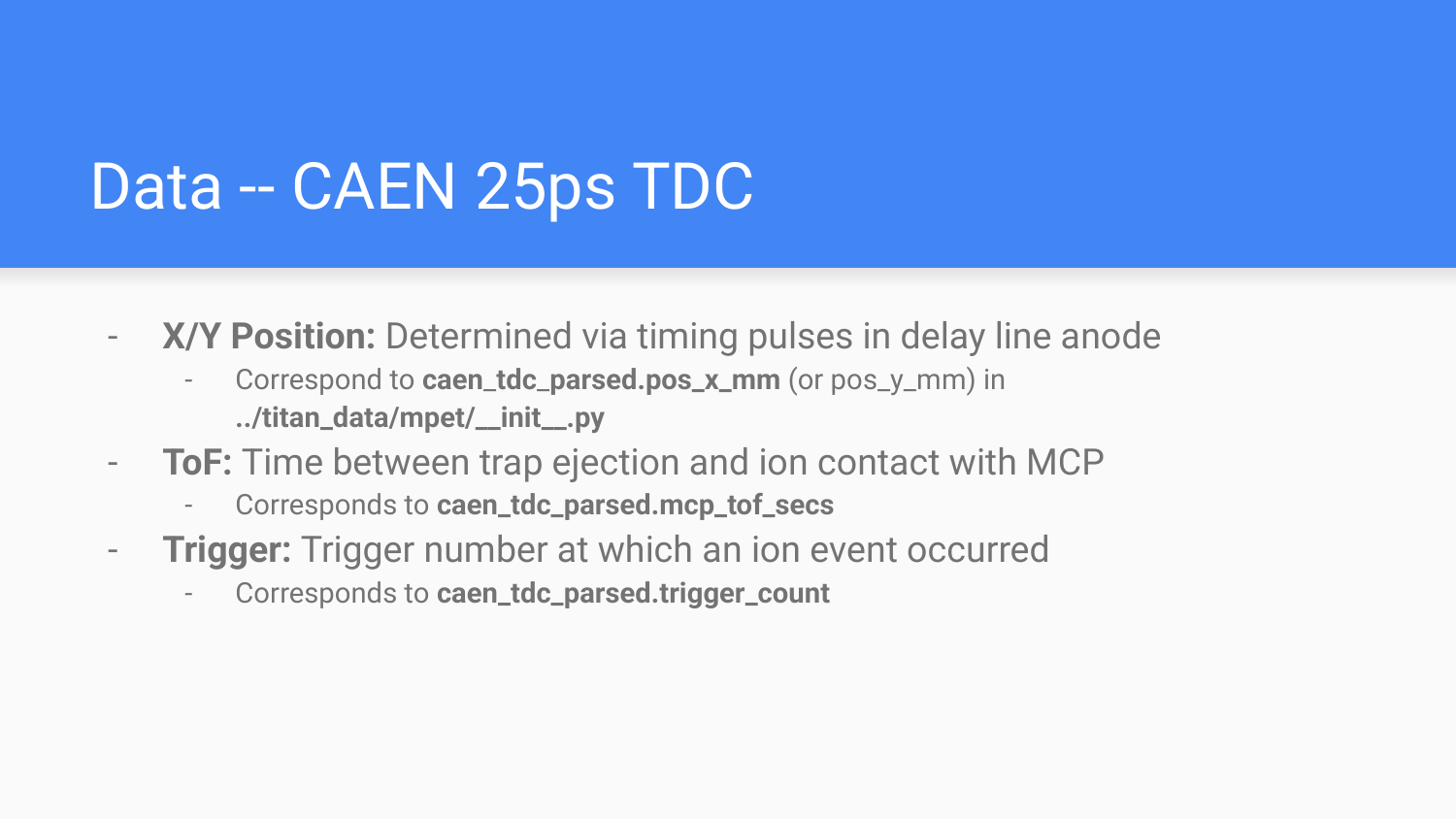

# Data -- CAEN 25ps TDC
X/Y Position: Determined via timing pulses in delay line anode
Correspond to caen_tdc_parsed.pos_x_mm (or pos_y_mm) in ../titan_data/mpet/__init__.py
ToF: Time between trap ejection and ion contact with MCP
Corresponds to caen_tdc_parsed.mcp_tof_secs
Trigger: Trigger number at which an ion event occurred
Corresponds to caen_tdc_parsed.trigger_count